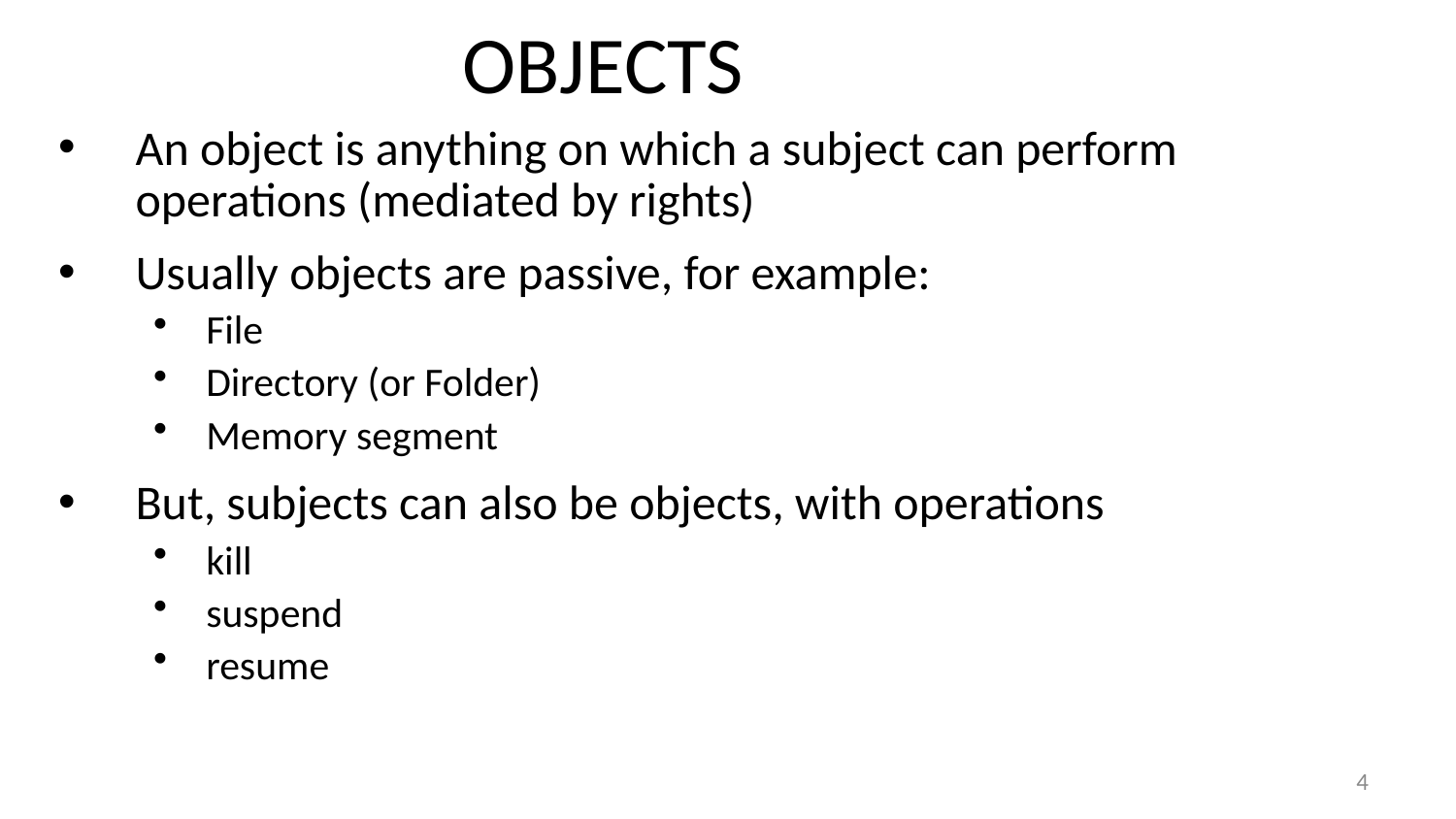

# OBJECTS
An object is anything on which a subject can perform operations (mediated by rights)
Usually objects are passive, for example:
File
Directory (or Folder)
Memory segment
But, subjects can also be objects, with operations
kill
suspend
resume
4